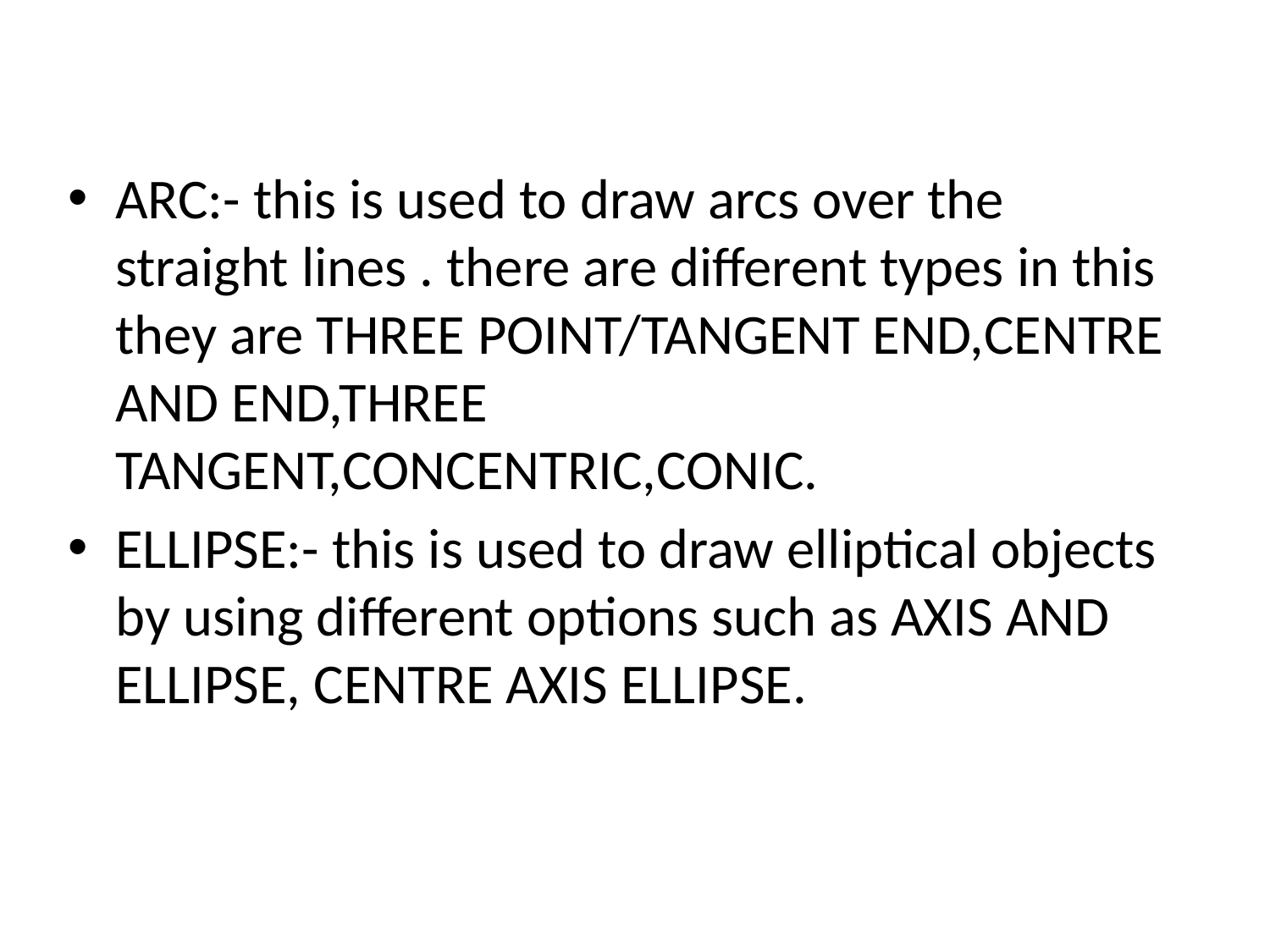

ARC:- this is used to draw arcs over the straight lines . there are different types in this they are THREE POINT/TANGENT END,CENTRE AND END,THREE TANGENT,CONCENTRIC,CONIC.
ELLIPSE:- this is used to draw elliptical objects by using different options such as AXIS AND ELLIPSE, CENTRE AXIS ELLIPSE.